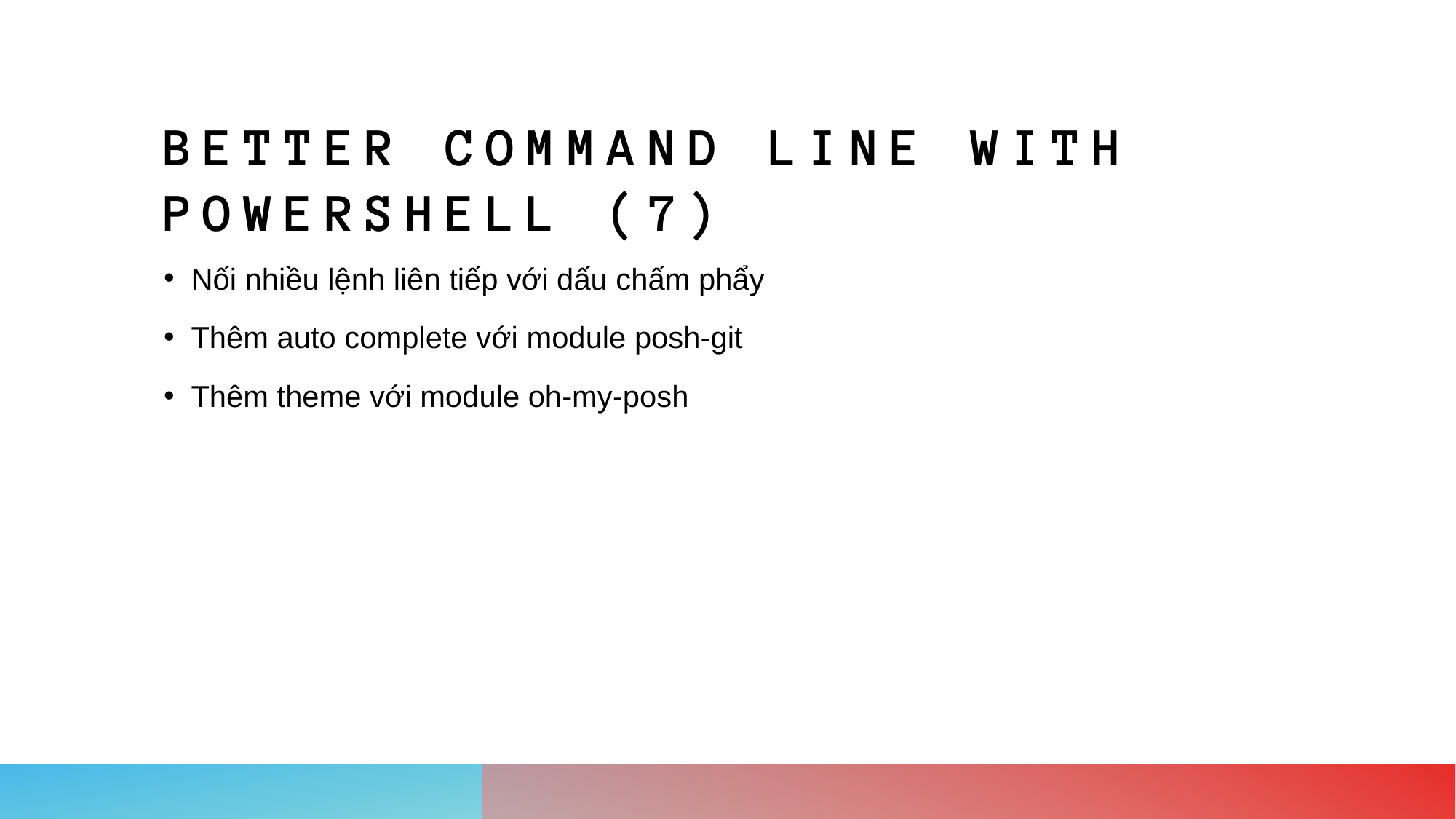

# Better command line with powershell (7)
Nối nhiều lệnh liên tiếp với dấu chấm phẩy
Thêm auto complete với module posh-git
Thêm theme với module oh-my-posh